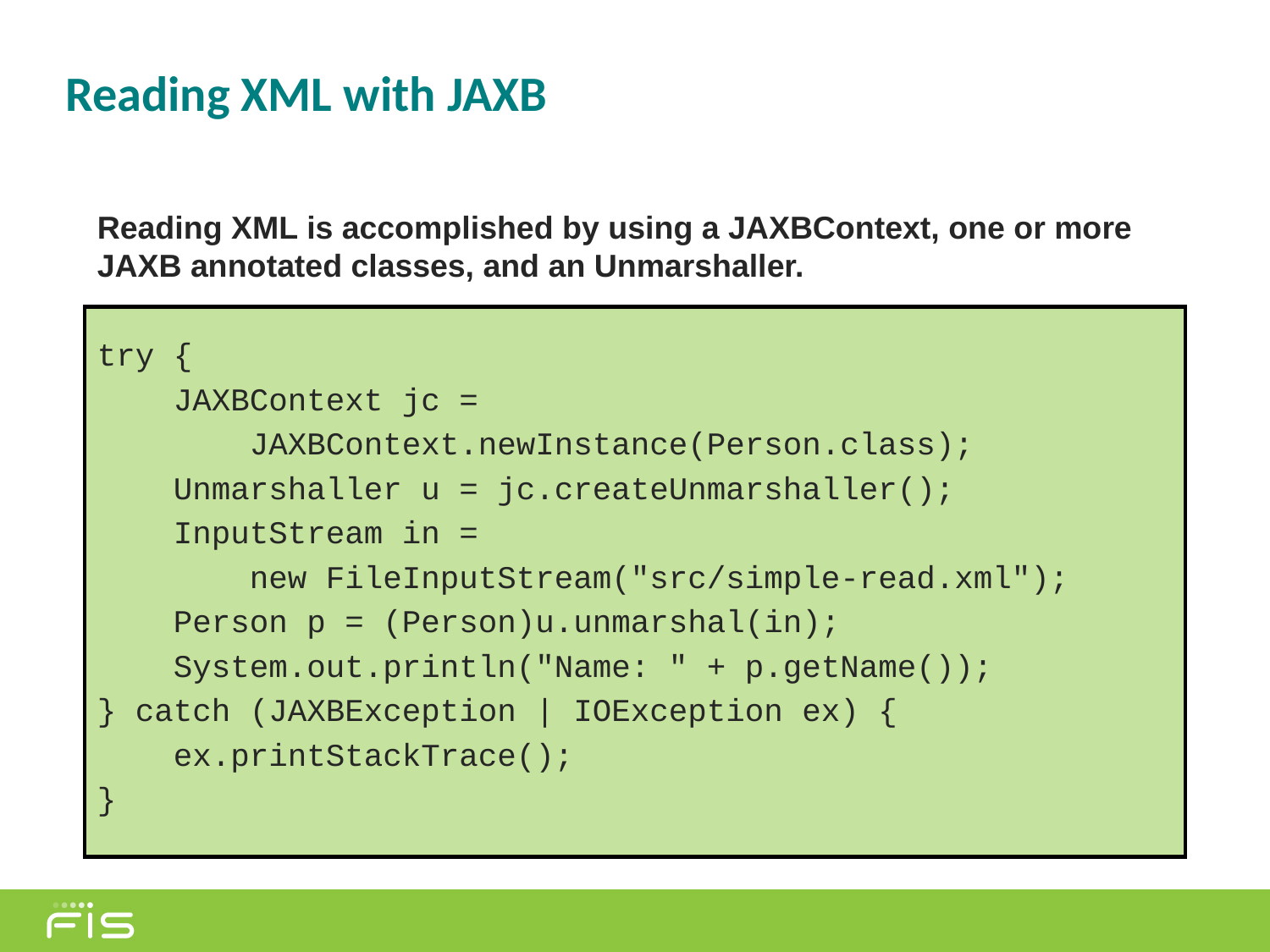

# Reading XML with JAXB
Reading XML is accomplished by using a JAXBContext, one or more JAXB annotated classes, and an Unmarshaller.

try {
    JAXBContext jc =
        JAXBContext.newInstance(Person.class);
    Unmarshaller u = jc.createUnmarshaller();
    InputStream in =
        new FileInputStream("src/simple-read.xml");
    Person p = (Person)u.unmarshal(in);
    System.out.println("Name: " + p.getName());
} catch (JAXBException | IOException ex) {
    ex.printStackTrace();
}